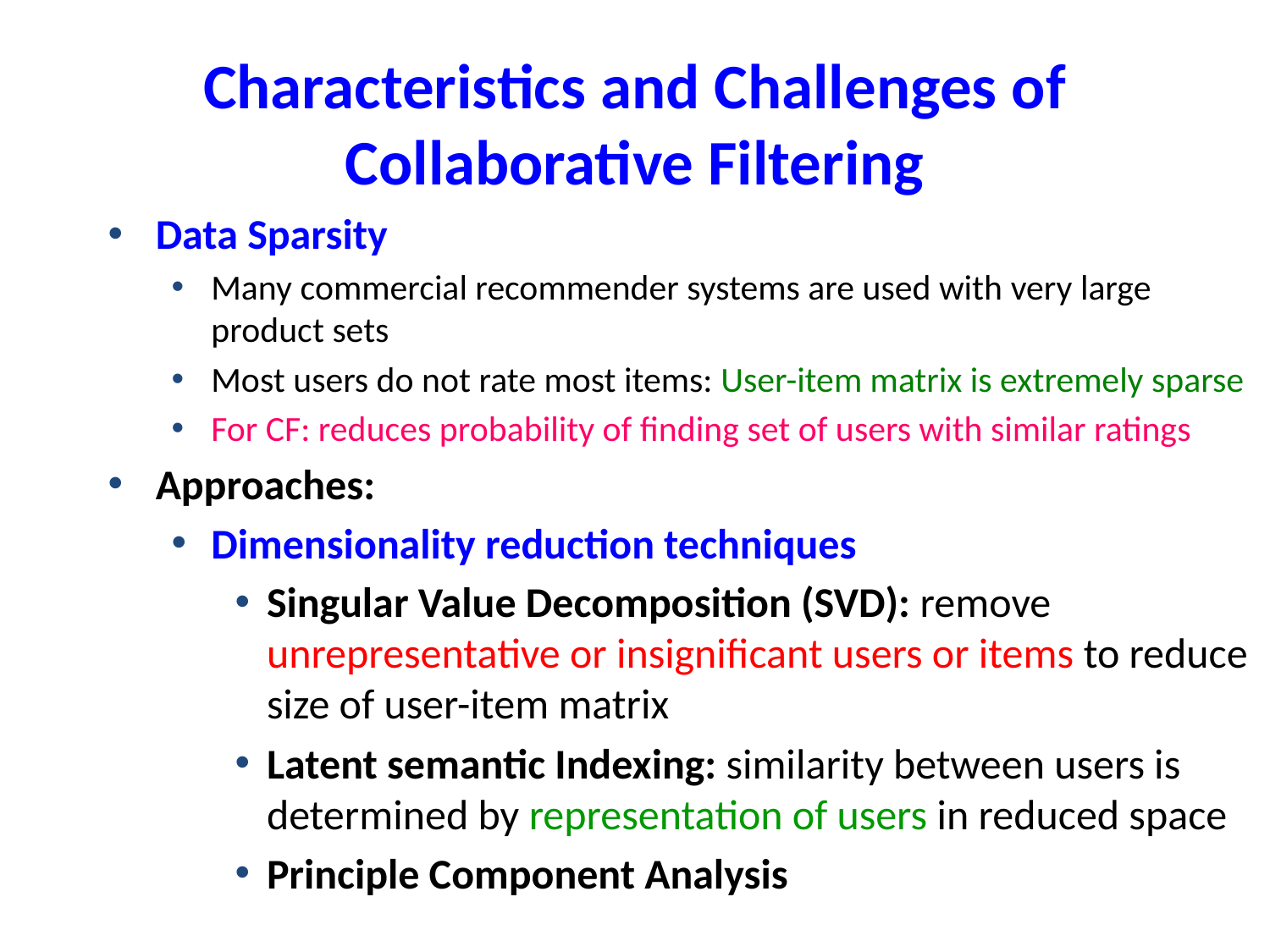

# Characteristics and Challenges of Collaborative Filtering
Data Sparsity
Many commercial recommender systems are used with very large product sets
Most users do not rate most items: User-item matrix is extremely sparse
For CF: reduces probability of finding set of users with similar ratings
Approaches:
Dimensionality reduction techniques
Singular Value Decomposition (SVD): remove unrepresentative or insignificant users or items to reduce size of user-item matrix
Latent semantic Indexing: similarity between users is determined by representation of users in reduced space
Principle Component Analysis